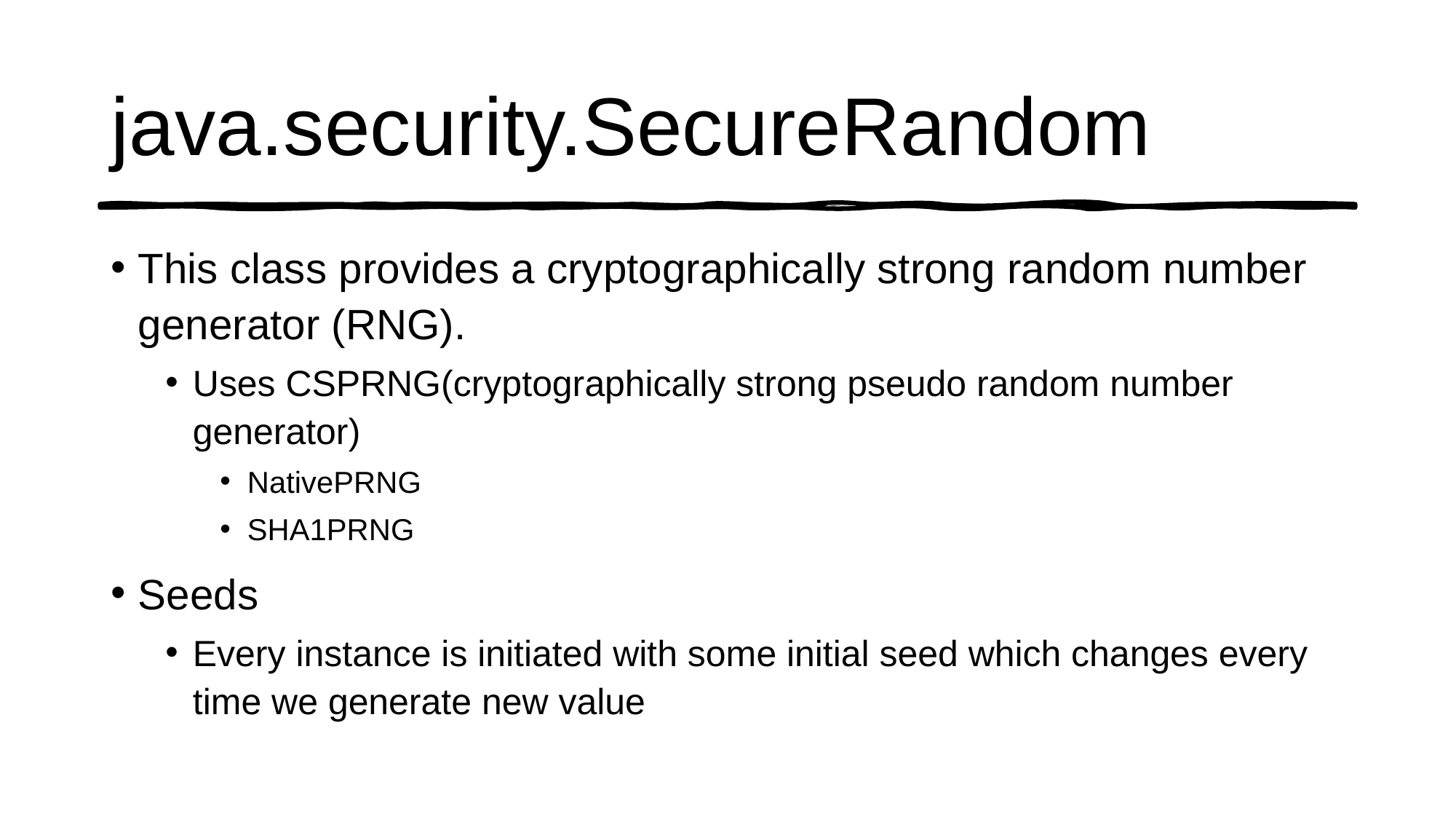

# java.security.SecureRandom
This class provides a cryptographically strong random number generator (RNG).
Uses CSPRNG(cryptographically strong pseudo random number generator)
NativePRNG
SHA1PRNG
Seeds
Every instance is initiated with some initial seed which changes every time we generate new value